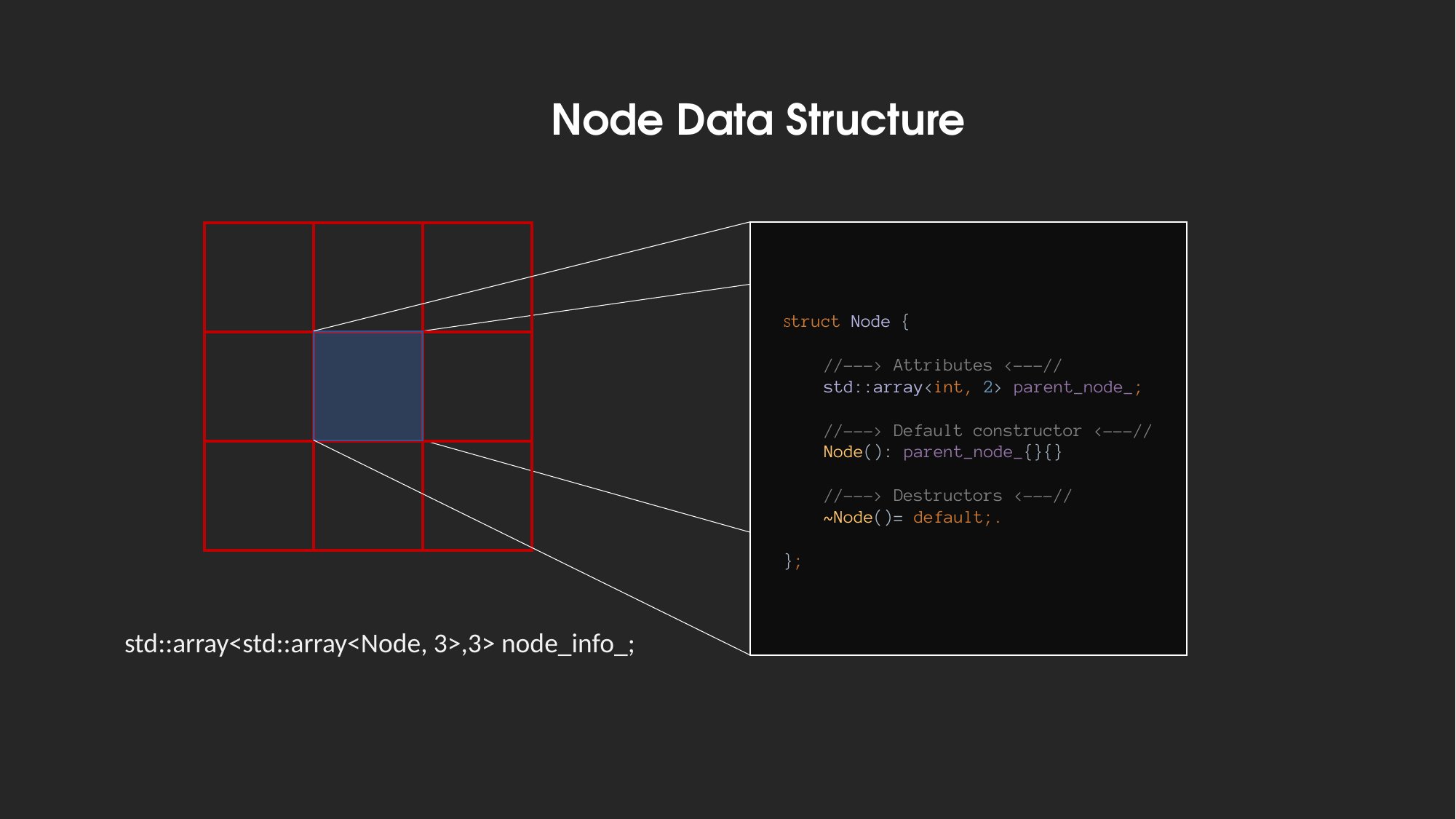

# Node Data Structure

Struct Node {
    //---> Attributes <---//
    std::array<int, 2> parent_node_;
    //---> Default constructor <---//
    Node(): parent_node_{}{}
    //---> Destructors <---//
    ~Node()= default;.
};

std::array<std::array<Node, 3>,3> node_info_;